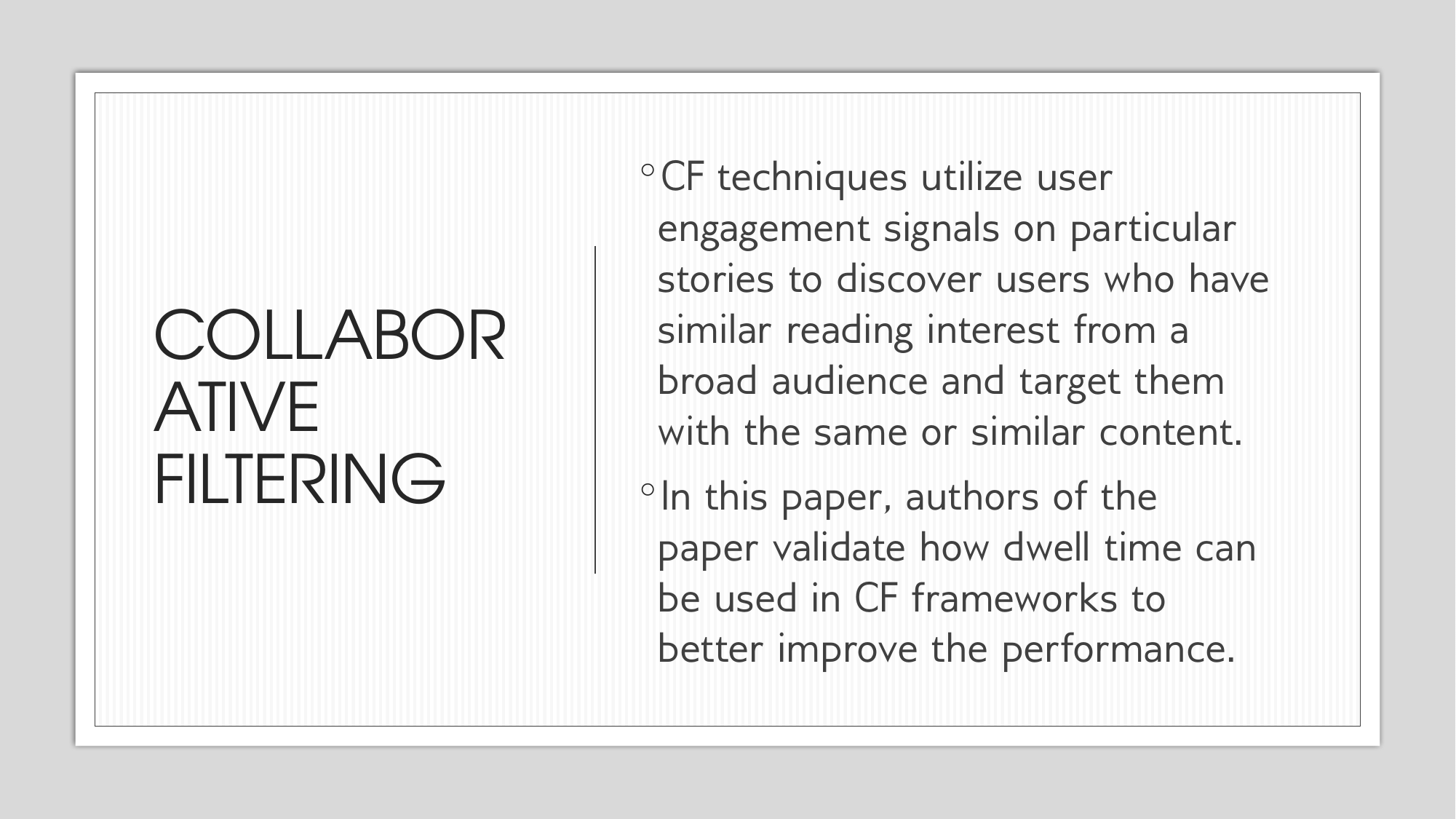

# COLLABORATIVE FILTERING
CF techniques utilize user engagement signals on particular stories to discover users who have similar reading interest from a broad audience and target them with the same or similar content.
In this paper, authors of the paper validate how dwell time can be used in CF frameworks to better improve the performance.